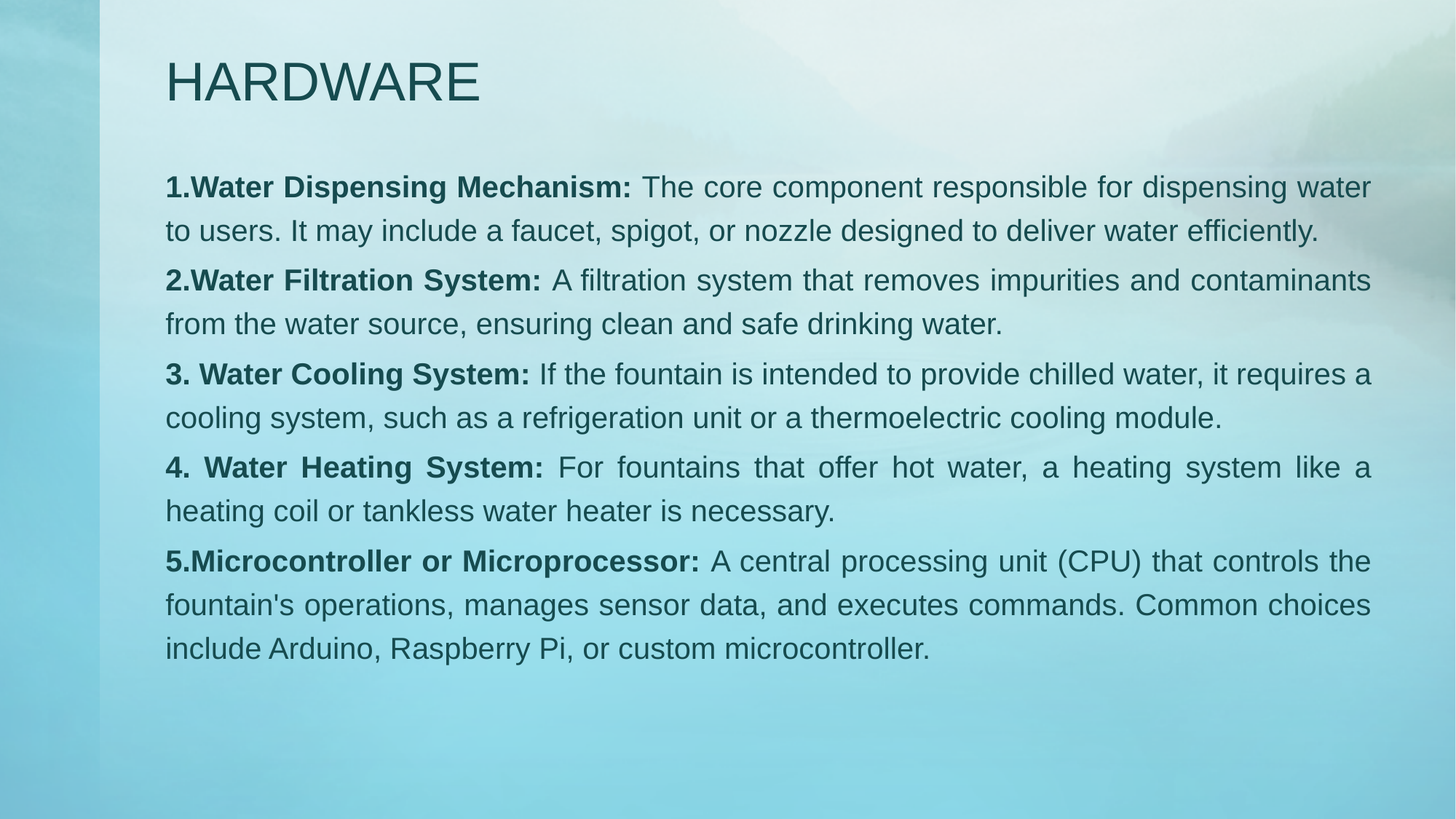

# HARDWARE
1.Water Dispensing Mechanism: The core component responsible for dispensing water to users. It may include a faucet, spigot, or nozzle designed to deliver water efficiently.
2.Water Filtration System: A filtration system that removes impurities and contaminants from the water source, ensuring clean and safe drinking water.
3. Water Cooling System: If the fountain is intended to provide chilled water, it requires a cooling system, such as a refrigeration unit or a thermoelectric cooling module.
4. Water Heating System: For fountains that offer hot water, a heating system like a heating coil or tankless water heater is necessary.
5.Microcontroller or Microprocessor: A central processing unit (CPU) that controls the fountain's operations, manages sensor data, and executes commands. Common choices include Arduino, Raspberry Pi, or custom microcontroller.